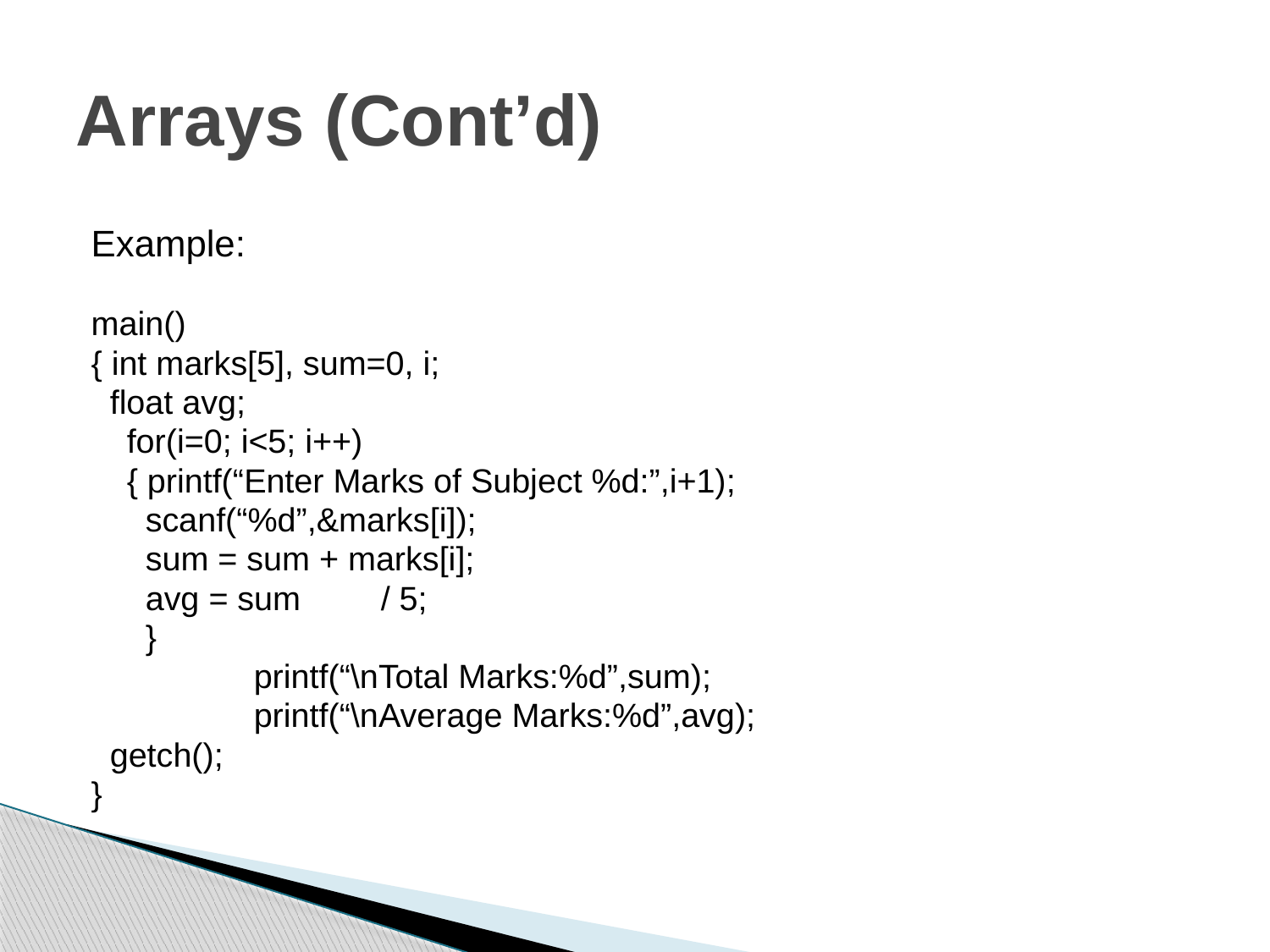

# Arrays (Cont’d)
Example:

main()
{ int marks[5], sum=0, i;
  float avg;
	for(i=0; i<5; i++)
	{ printf(“Enter Marks of Subject %d:”,i+1);
	  scanf(“%d”,&marks[i]);
	  sum = sum + marks[i];
	  avg = sum	/ 5;
	  }
		printf(“\nTotal Marks:%d”,sum);
		printf(“\nAverage Marks:%d”,avg);
  getch();
}